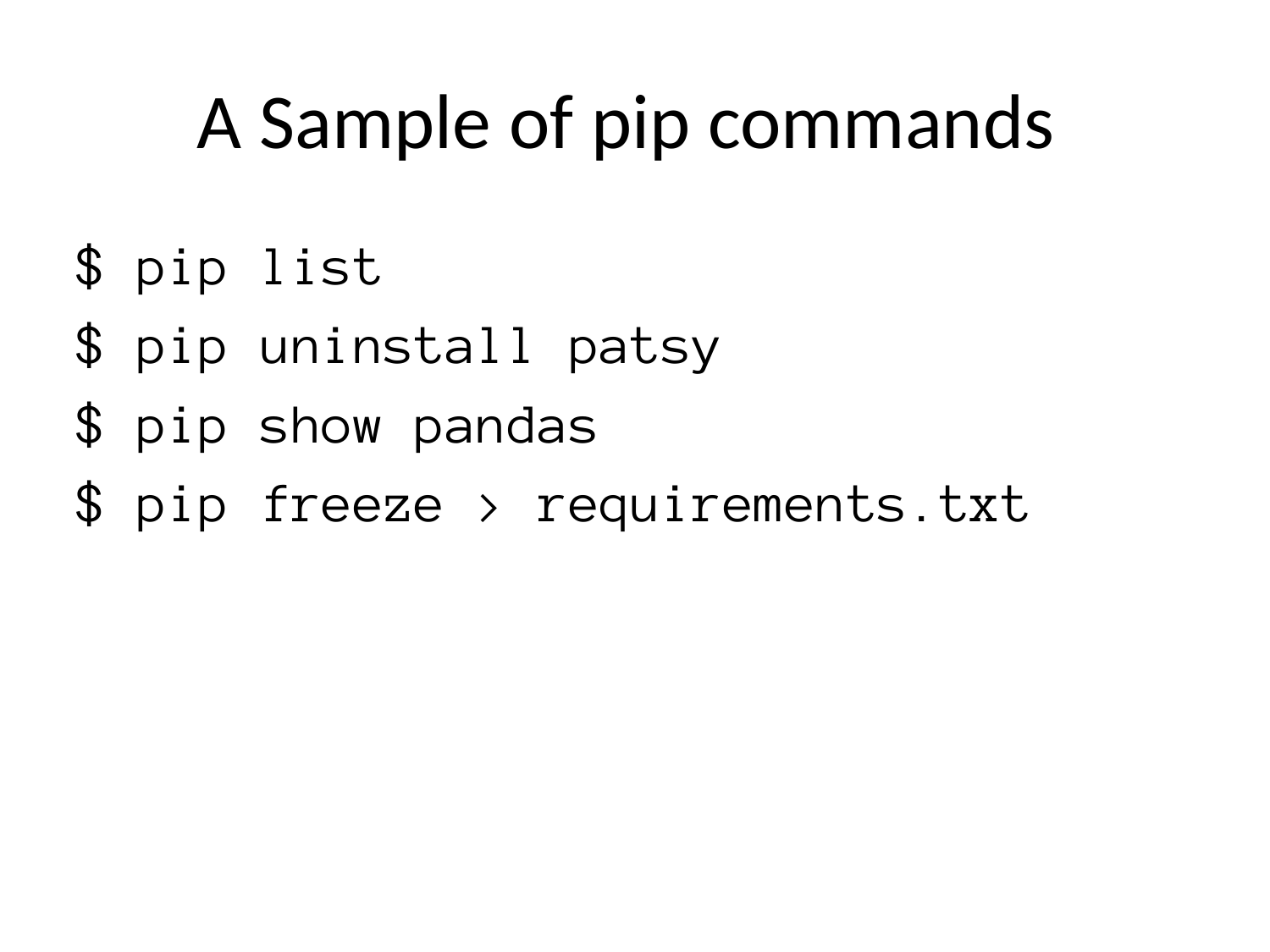

# A Sample of pip commands
$ pip list
$ pip uninstall patsy
$ pip show pandas
$ pip freeze > requirements.txt